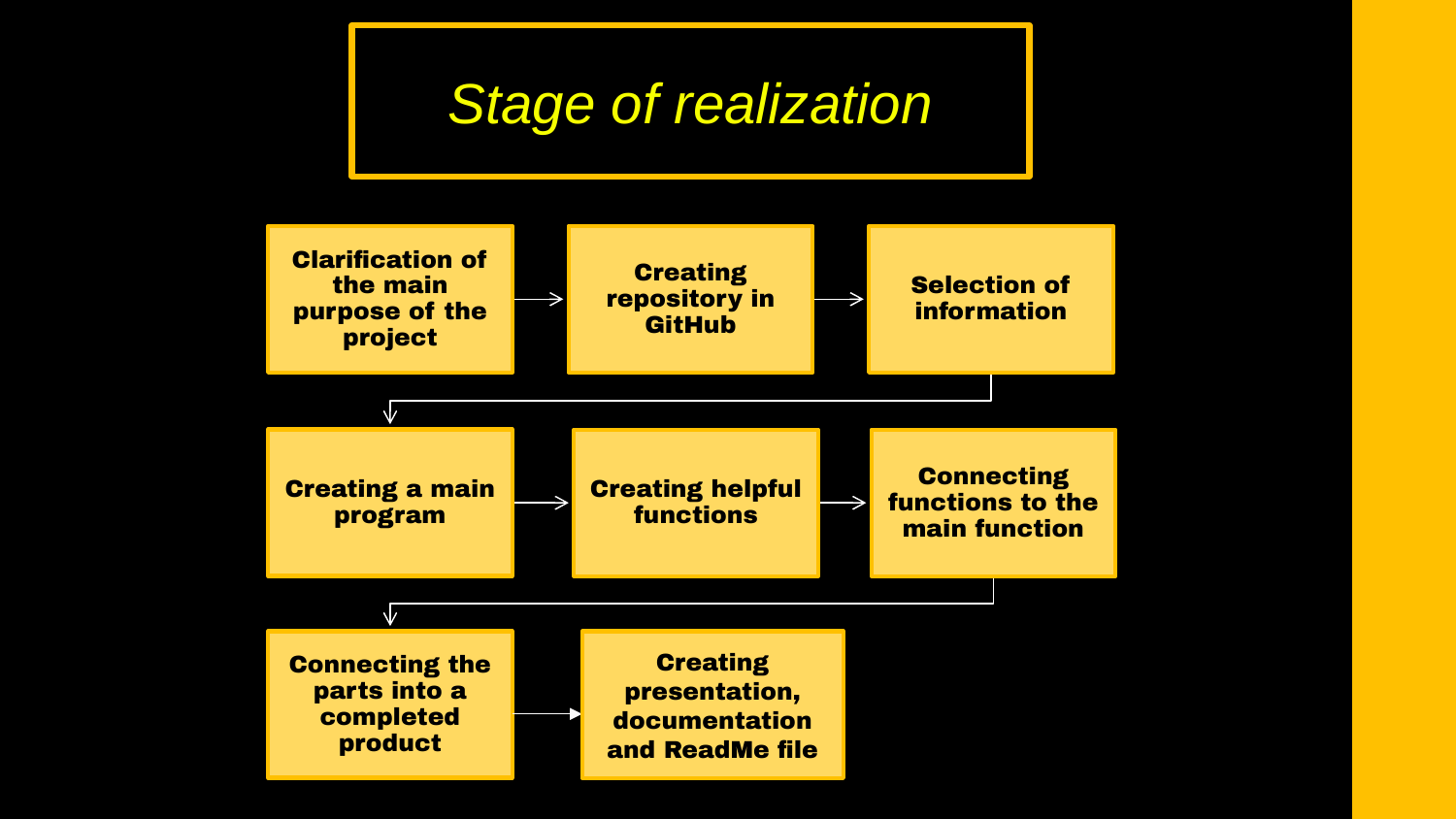

Stage of realization

Clarification of the main purpose of the project

Creating repository in GitHub

Selection of information

Creating a main program

Creating helpful functions

Connecting functions to the main function
Connecting the parts into a completed product
Creating presentation, documentation and ReadMe file